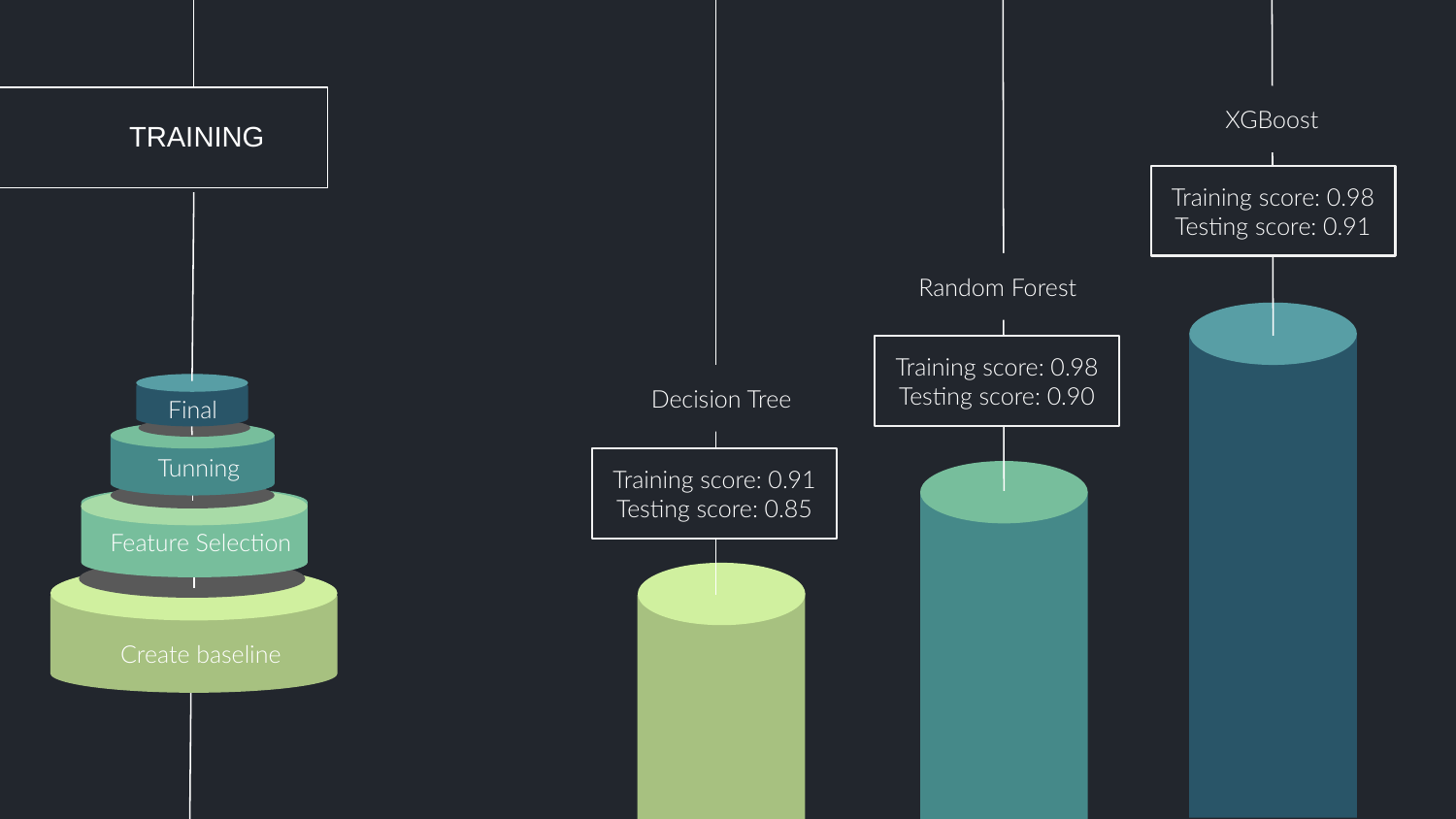

# TRAINING
XGBoost
Training score: 0.98
Testing score: 0.91
Random Forest

Final

Training score: 0.98
Testing score: 0.90
Decision Tree

Tunning

Training score: 0.91
Testing score: 0.85

Feature Selection

Create baseline